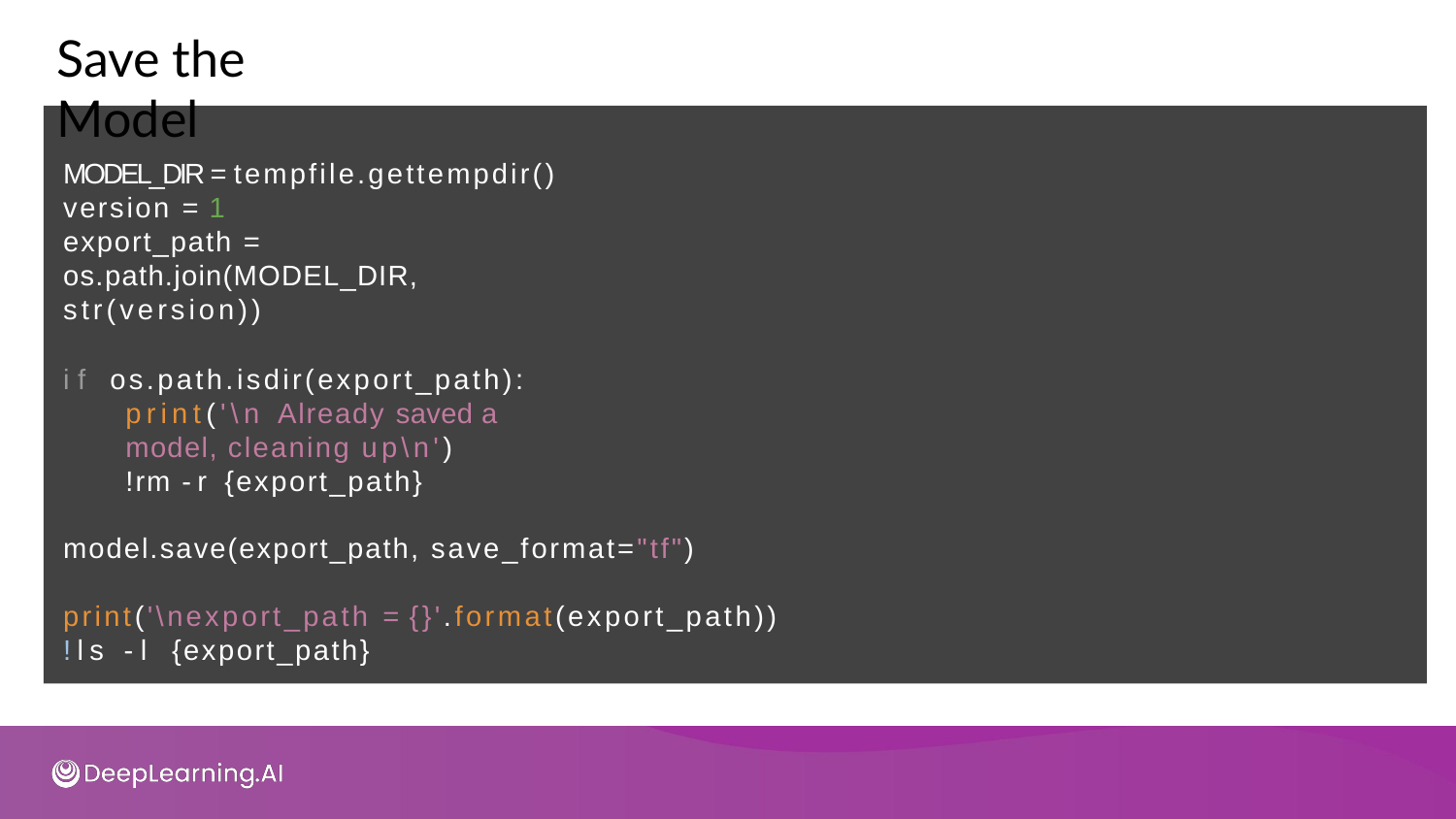

# Save the Model

MODEL_DIR = tempfile.gettempdir()  version = 1
export_path = os.path.join(MODEL_DIR, str(version))

if os.path.isdir(export_path):
print('\n Already saved a model, cleaning up\n')
!rm -r {export_path}
model.save(export_path, save_format="tf")  print('\nexport_path = {}'.format(export_path))
!ls -l {export_path}